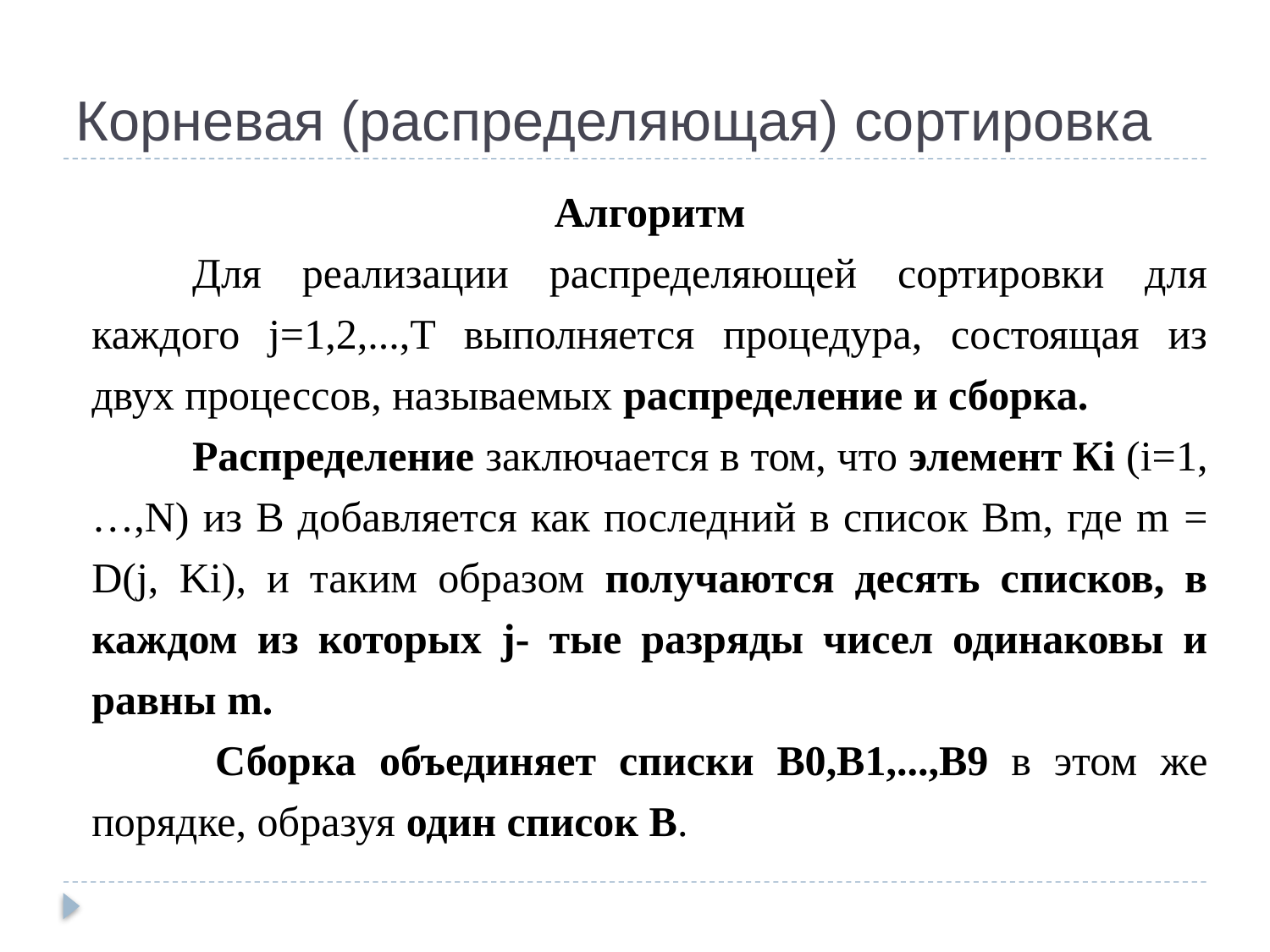

# Корневая (распределяющая) сортировка
Алгоритм
	Для реализации распределяющей сортировки для каждого j=1,2,...,T выполняется процедура, состоящая из двух процессов, называемых распределение и сборка.
	Pаспределение заключается в том, что элемент Кi (i=1,…,N) из В добавляется как последний в список Bm, где m = D(j, Ki), и таким образом получаются десять списков, в каждом из которых j- тые разряды чисел одинаковы и равны m.
	 Сборка объединяет списки В0,В1,...,В9 в этом же порядке, образуя один список В.